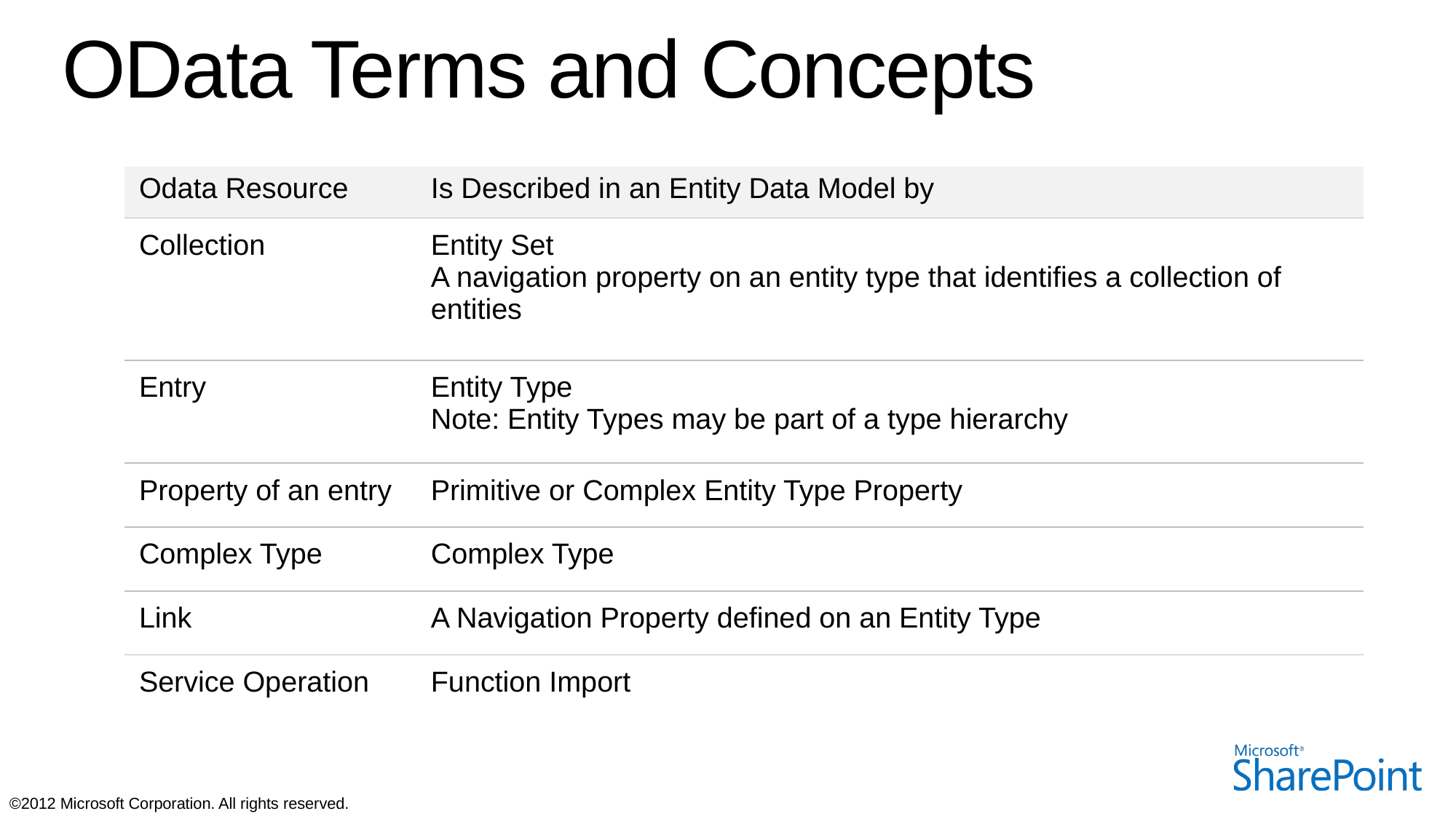

# OData Terms and Concepts
| Odata Resource | Is Described in an Entity Data Model by |
| --- | --- |
| Collection | Entity Set A navigation property on an entity type that identifies a collection of entities |
| Entry | Entity Type Note: Entity Types may be part of a type hierarchy |
| Property of an entry | Primitive or Complex Entity Type Property |
| Complex Type | Complex Type |
| Link | A Navigation Property defined on an Entity Type |
| Service Operation | Function Import |